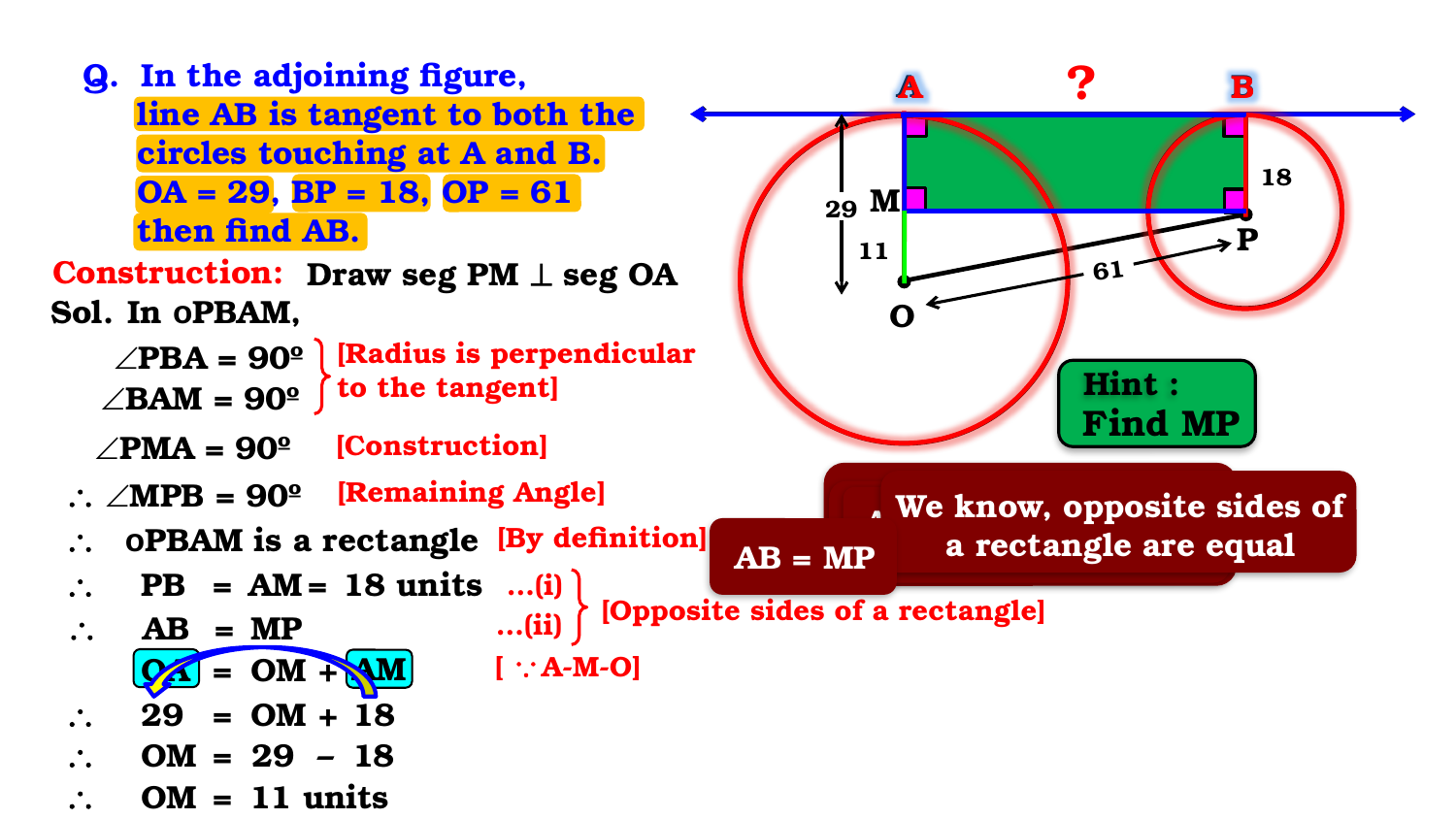

?
 Q.  In the adjoining figure,
      line AB is tangent to both the
      circles touching at A and B.
      OA = 29, BP = 18, OP = 61
      then find AB.
A
B

P

O

B
A

29

18
M

11
61
Construction:
Draw seg PM ⊥ seg OA
Sol.
In oPBAM,
[Radius is perpendicular
to the tangent]
∠PBA = 90º

Hint :

∠BAM = 90º
Find MP
∠PMA = 90º
[Construction]

To find AB, we need to do a construction
∴
∠MPB = 90º
[Remaining Angle]

We know, opposite sides of a rectangle are equal

Draw PM ⊥ to seg OA, A-M-O

AB belongs to oPBAM
∴
oPBAM is a rectangle
[By definition]

AB = MP
∴
PB
=
AM
=
18 units
…(i)

[Opposite sides of a rectangle]
∴
AB
=
MP
…(ii)
AM
[    A-M-O]
∴
OA
=
OM
+

∴
29
=
OM
+
18
∴
OM
=
29
–
18
∴
OM
=
11 units